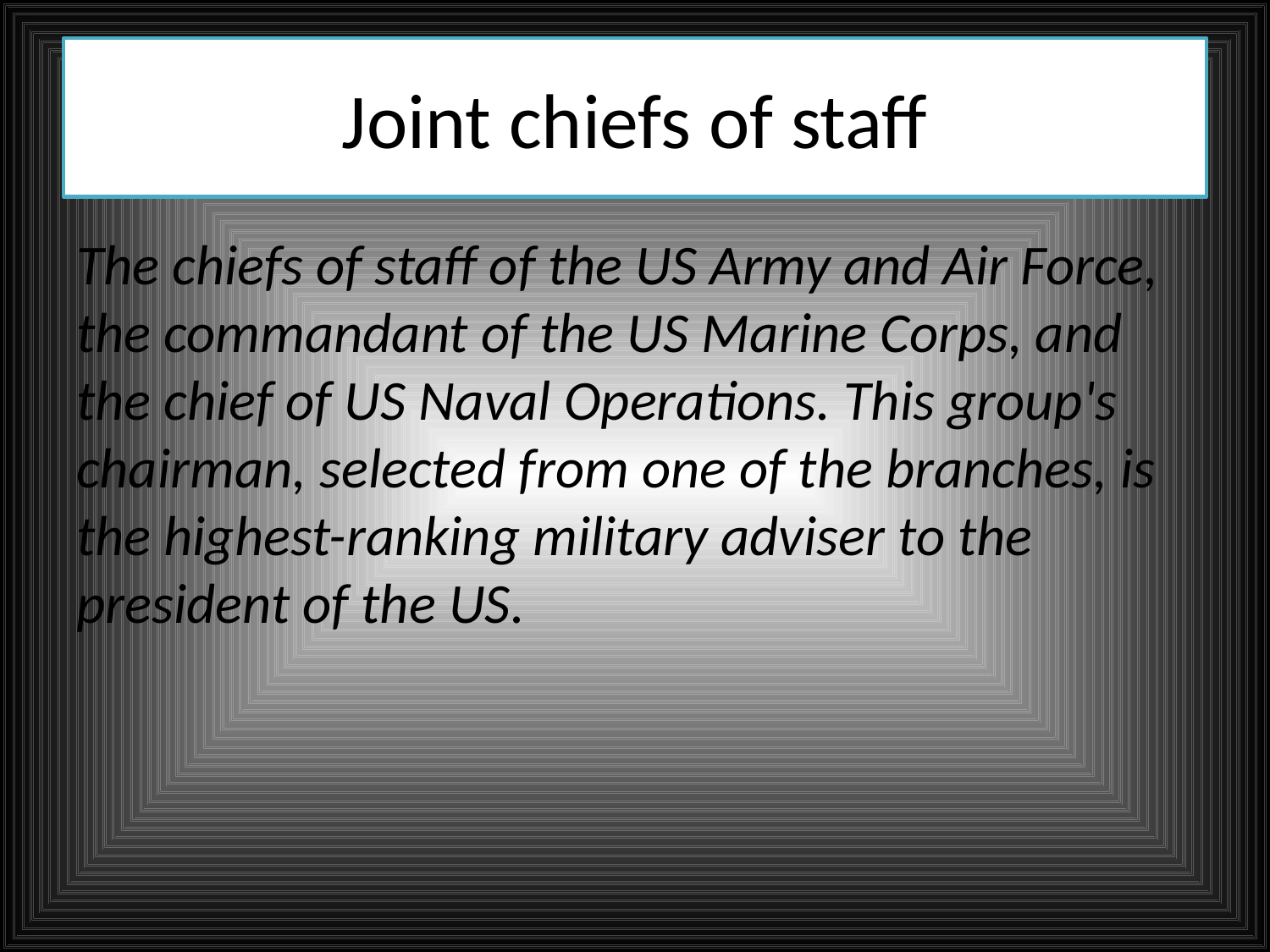

# Joint chiefs of staff
The chiefs of staff of the US Army and Air Force, the commandant of the US Marine Corps, and the chief of US Naval Operations. This group's chairman, selected from one of the branches, is the highest-ranking military adviser to the president of the US.